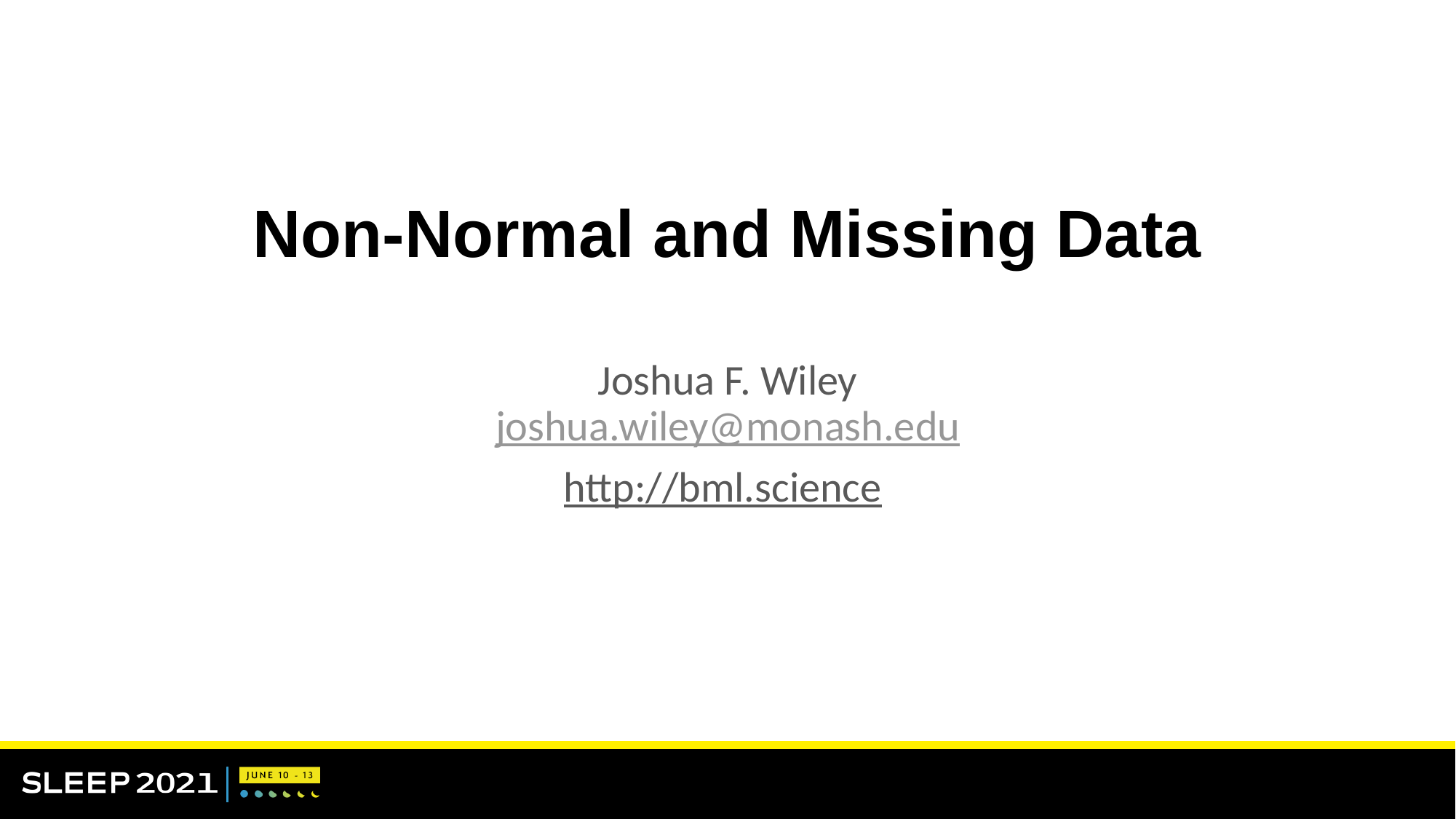

# Non-Normal and Missing Data
Joshua F. Wiley
joshua.wiley@monash.edu
http://bml.science